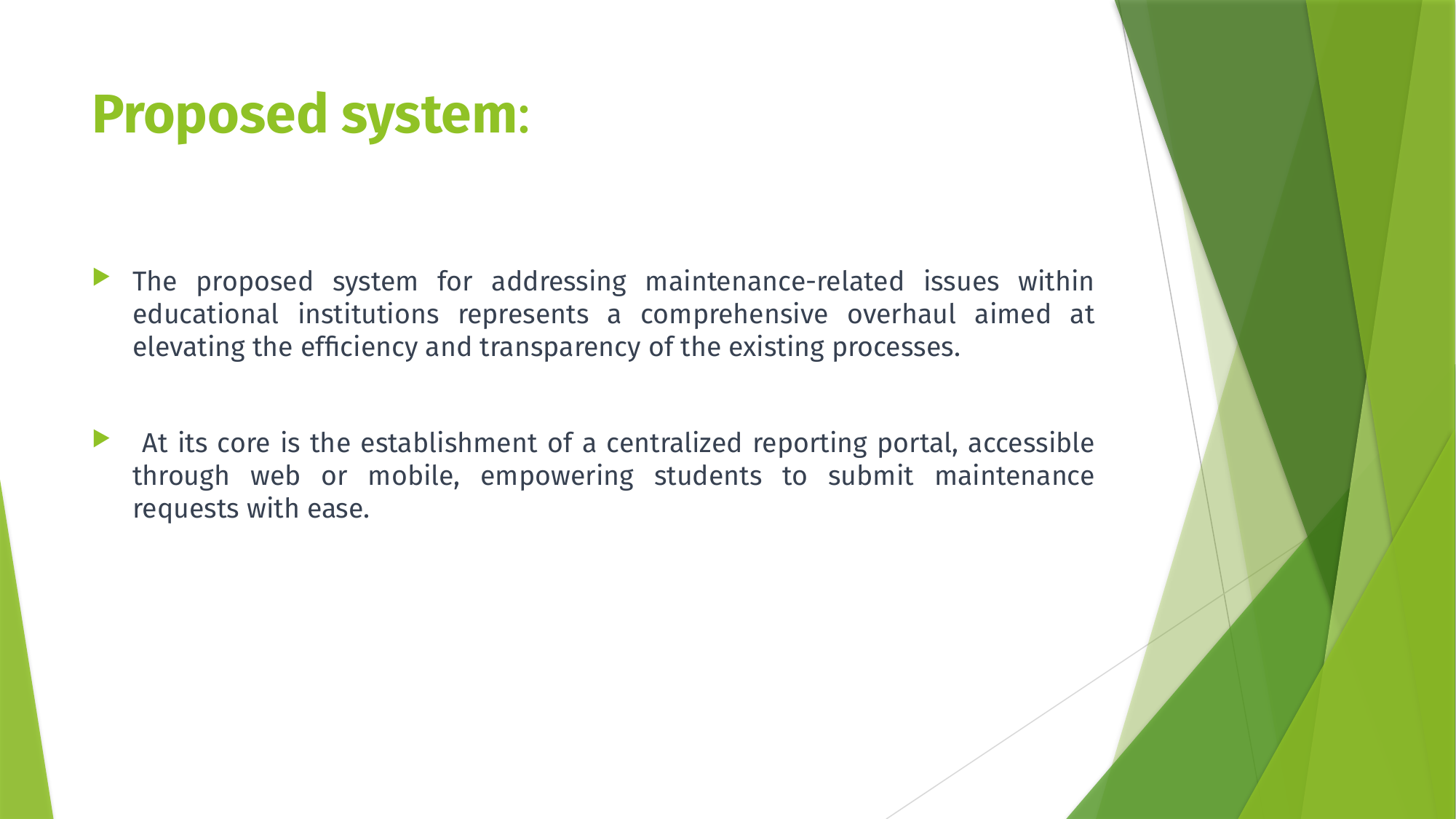

# Proposed system:
The proposed system for addressing maintenance-related issues within educational institutions represents a comprehensive overhaul aimed at elevating the efficiency and transparency of the existing processes.

 At its core is the establishment of a centralized reporting portal, accessible through web or mobile, empowering students to submit maintenance requests with ease.